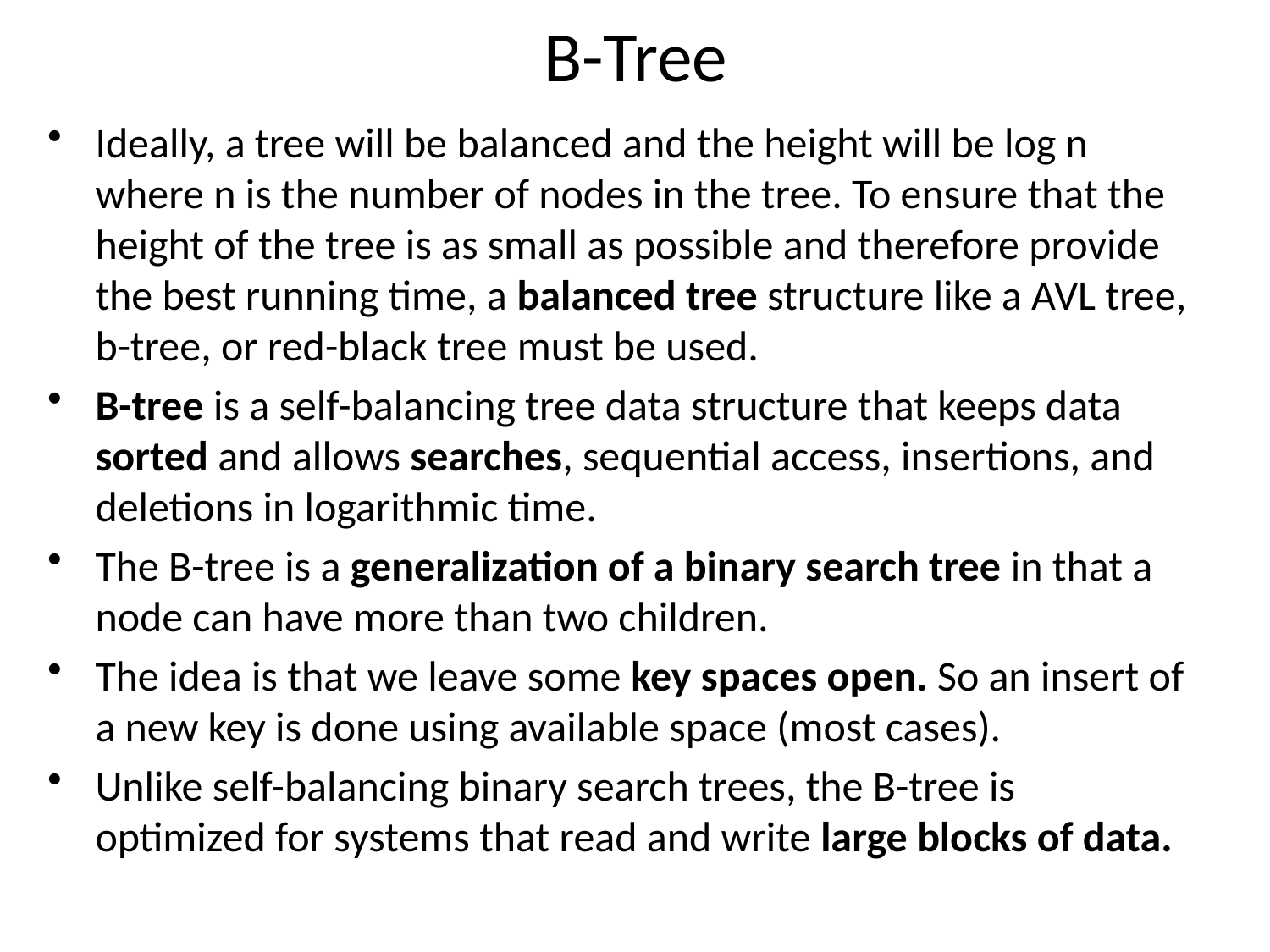

# B-Tree
Ideally, a tree will be balanced and the height will be log n where n is the number of nodes in the tree. To ensure that the height of the tree is as small as possible and therefore provide the best running time, a balanced tree structure like a AVL tree, b-tree, or red-black tree must be used.
B-tree is a self-balancing tree data structure that keeps data sorted and allows searches, sequential access, insertions, and deletions in logarithmic time.
The B-tree is a generalization of a binary search tree in that a node can have more than two children.
The idea is that we leave some key spaces open. So an insert of a new key is done using available space (most cases).
Unlike self-balancing binary search trees, the B-tree is optimized for systems that read and write large blocks of data.